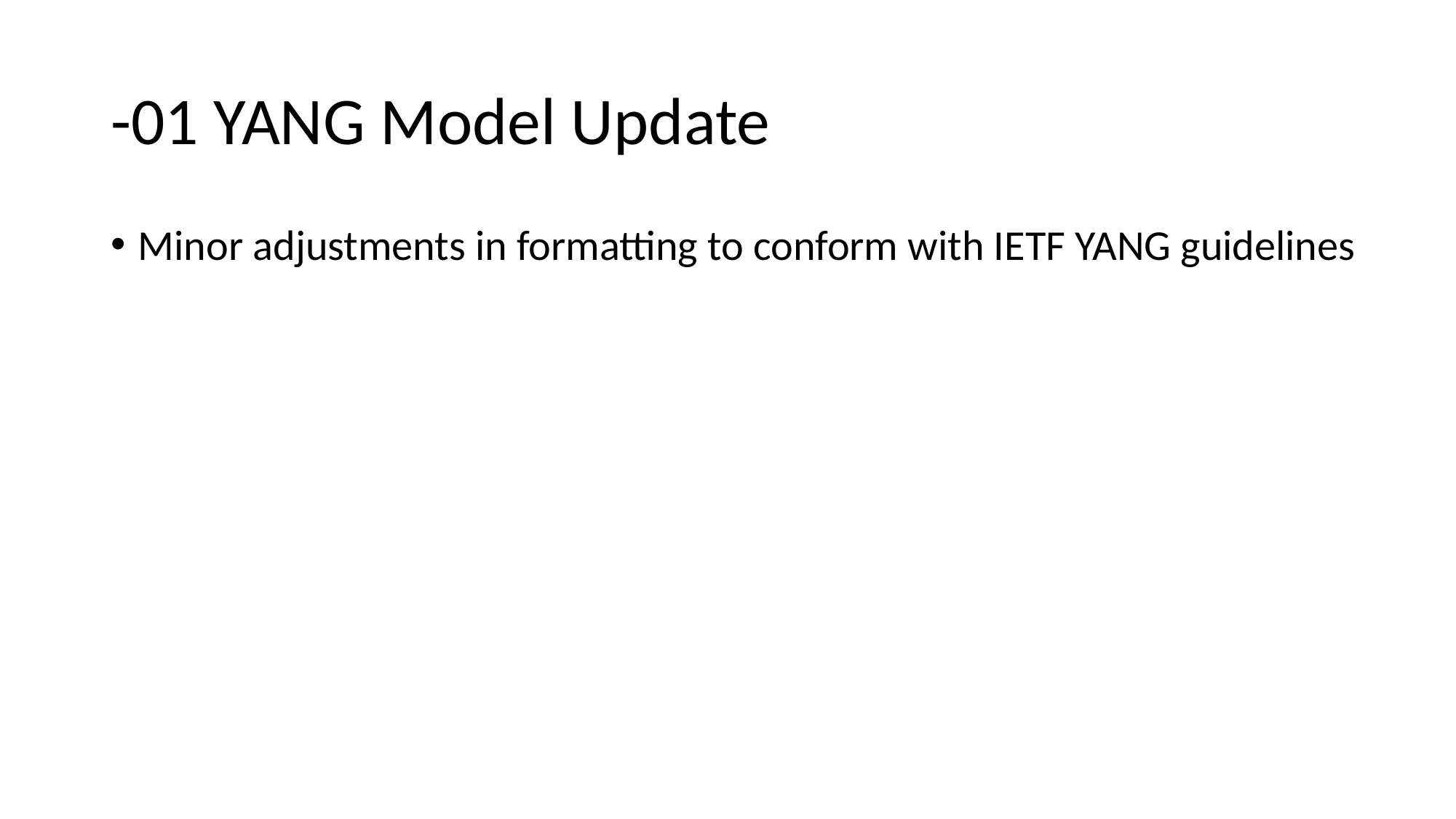

# -01 YANG Model Update
Minor adjustments in formatting to conform with IETF YANG guidelines